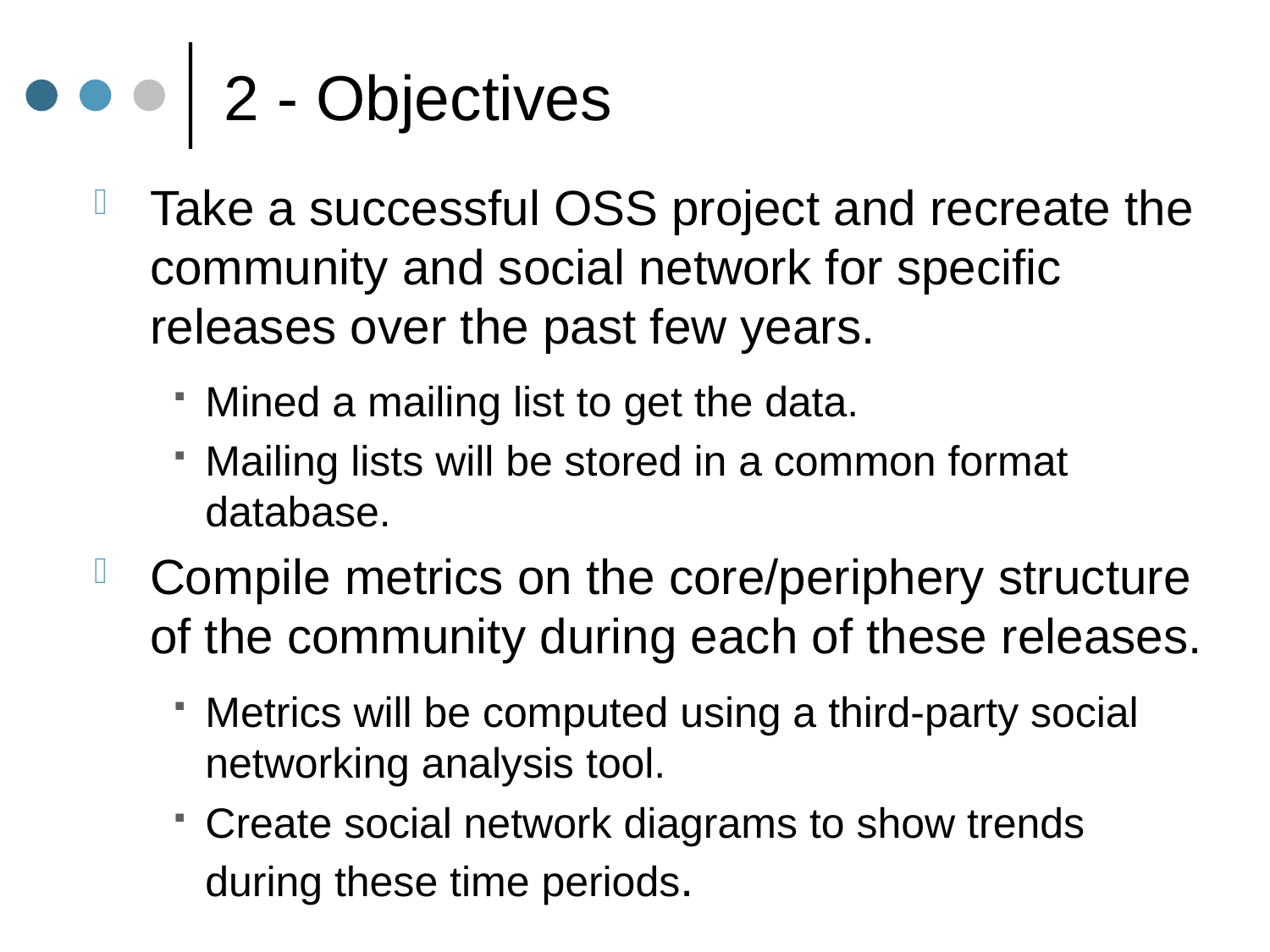

# 2 - Objectives
Take a successful OSS project and recreate the community and social network for specific releases over the past few years.
Mined a mailing list to get the data.
Mailing lists will be stored in a common format database.
Compile metrics on the core/periphery structure of the community during each of these releases.
Metrics will be computed using a third-party social networking analysis tool.
Create social network diagrams to show trends during these time periods.